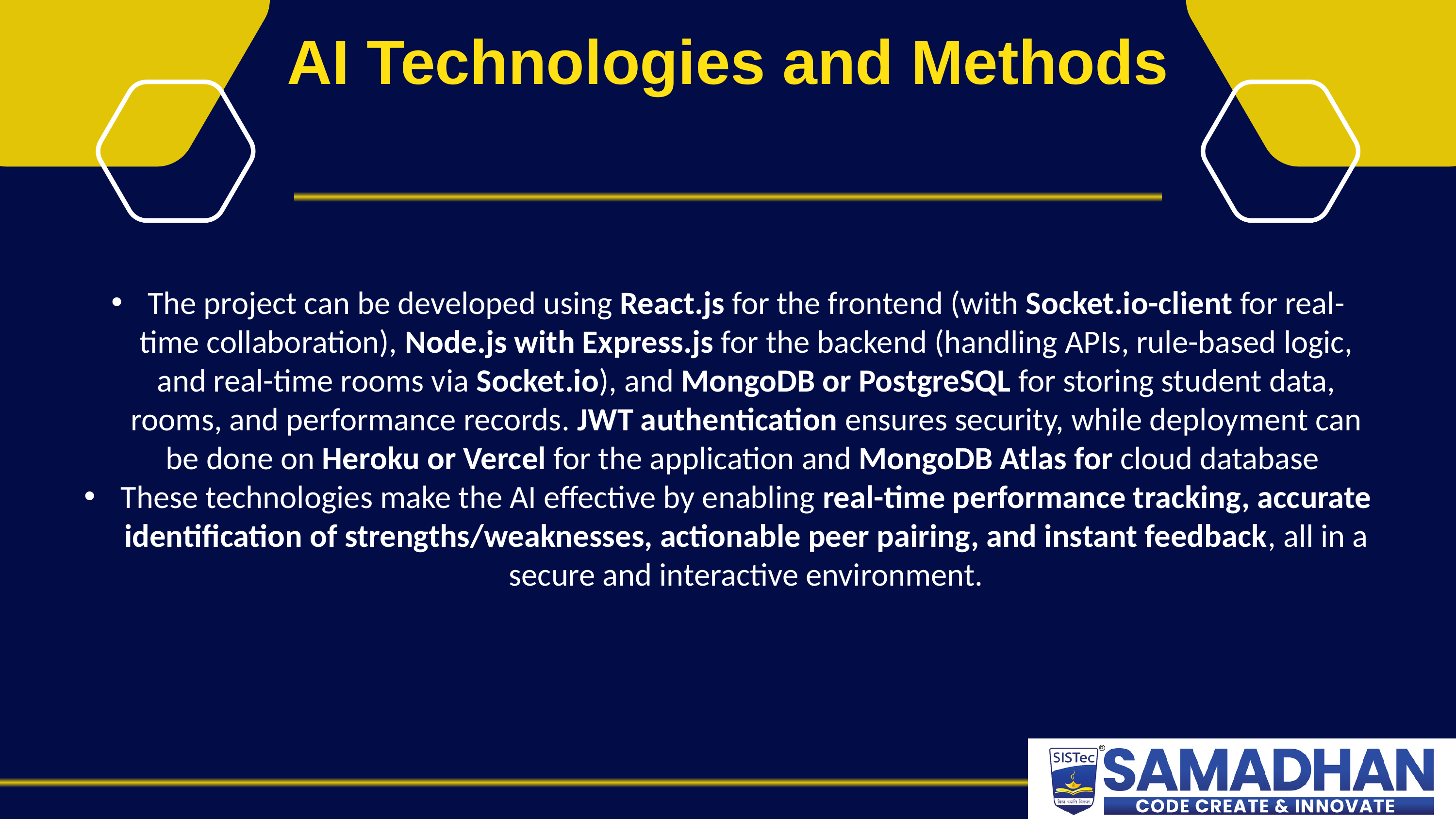

AI Technologies and Methods

The project can be developed using React.js for the frontend (with Socket.io-client for real-time collaboration), Node.js with Express.js for the backend (handling APIs, rule-based logic, and real-time rooms via Socket.io), and MongoDB or PostgreSQL for storing student data, rooms, and performance records. JWT authentication ensures security, while deployment can be done on Heroku or Vercel for the application and MongoDB Atlas for cloud database
These technologies make the AI effective by enabling real-time performance tracking, accurate identification of strengths/weaknesses, actionable peer pairing, and instant feedback, all in a secure and interactive environment.